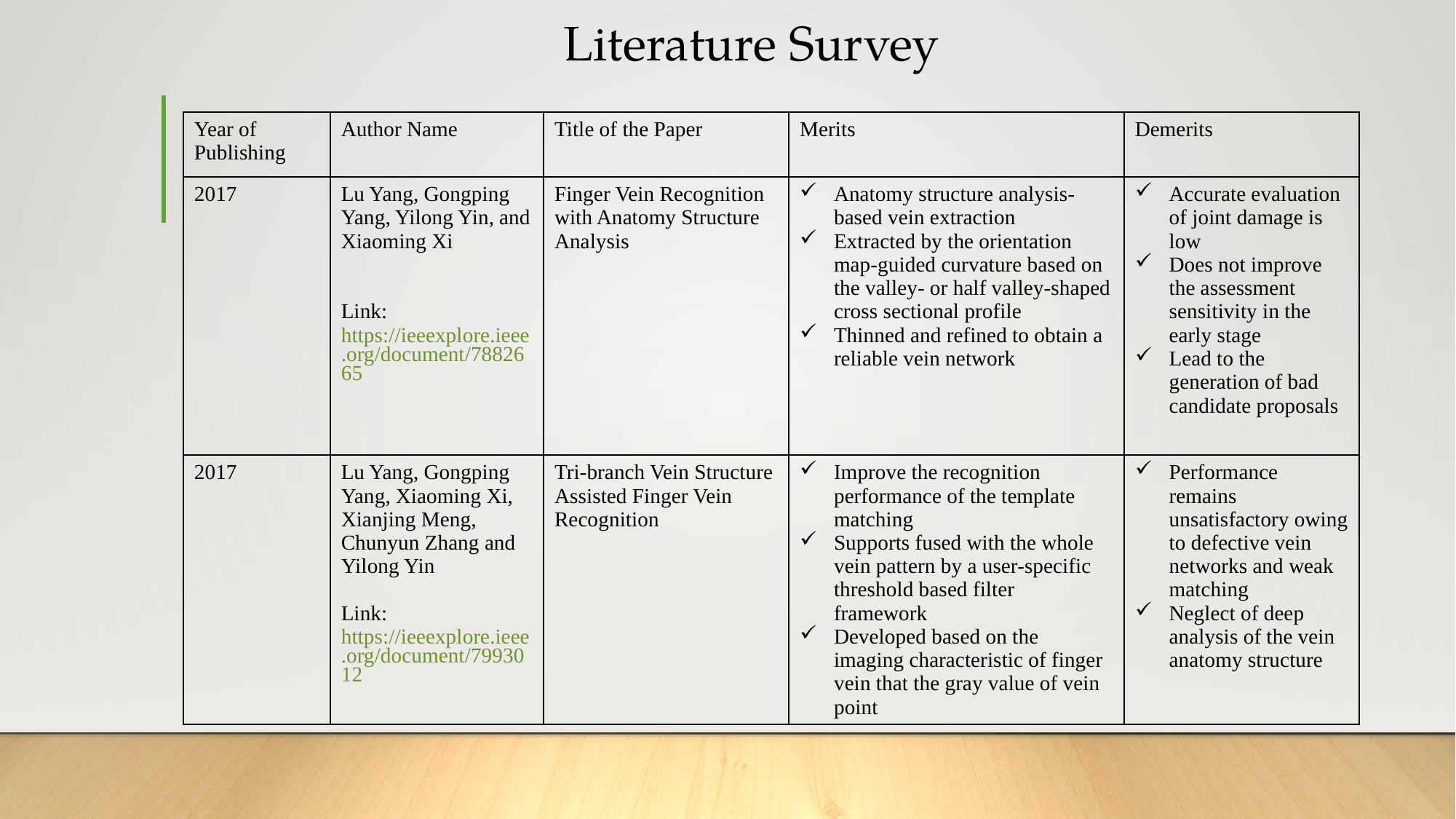

# Literature Survey
| Year of Publishing | Author Name | Title of the Paper | Merits | Demerits |
| --- | --- | --- | --- | --- |
| 2017 | Lu Yang, Gongping Yang, Yilong Yin, and Xiaoming Xi Link: https://ieeexplore.ieee.org/document/7882665 | Finger Vein Recognition with Anatomy Structure Analysis | Anatomy structure analysis-based vein extraction Extracted by the orientation map-guided curvature based on the valley- or half valley-shaped cross sectional profile Thinned and refined to obtain a reliable vein network | Accurate evaluation of joint damage is low Does not improve the assessment sensitivity in the early stage Lead to the generation of bad candidate proposals |
| 2017 | Lu Yang, Gongping Yang, Xiaoming Xi, Xianjing Meng, Chunyun Zhang and Yilong Yin Link: https://ieeexplore.ieee.org/document/7993012 | Tri-branch Vein Structure Assisted Finger Vein Recognition | Improve the recognition performance of the template matching Supports fused with the whole vein pattern by a user-specific threshold based filter framework Developed based on the imaging characteristic of finger vein that the gray value of vein point | Performance remains unsatisfactory owing to defective vein networks and weak matching Neglect of deep analysis of the vein anatomy structure |